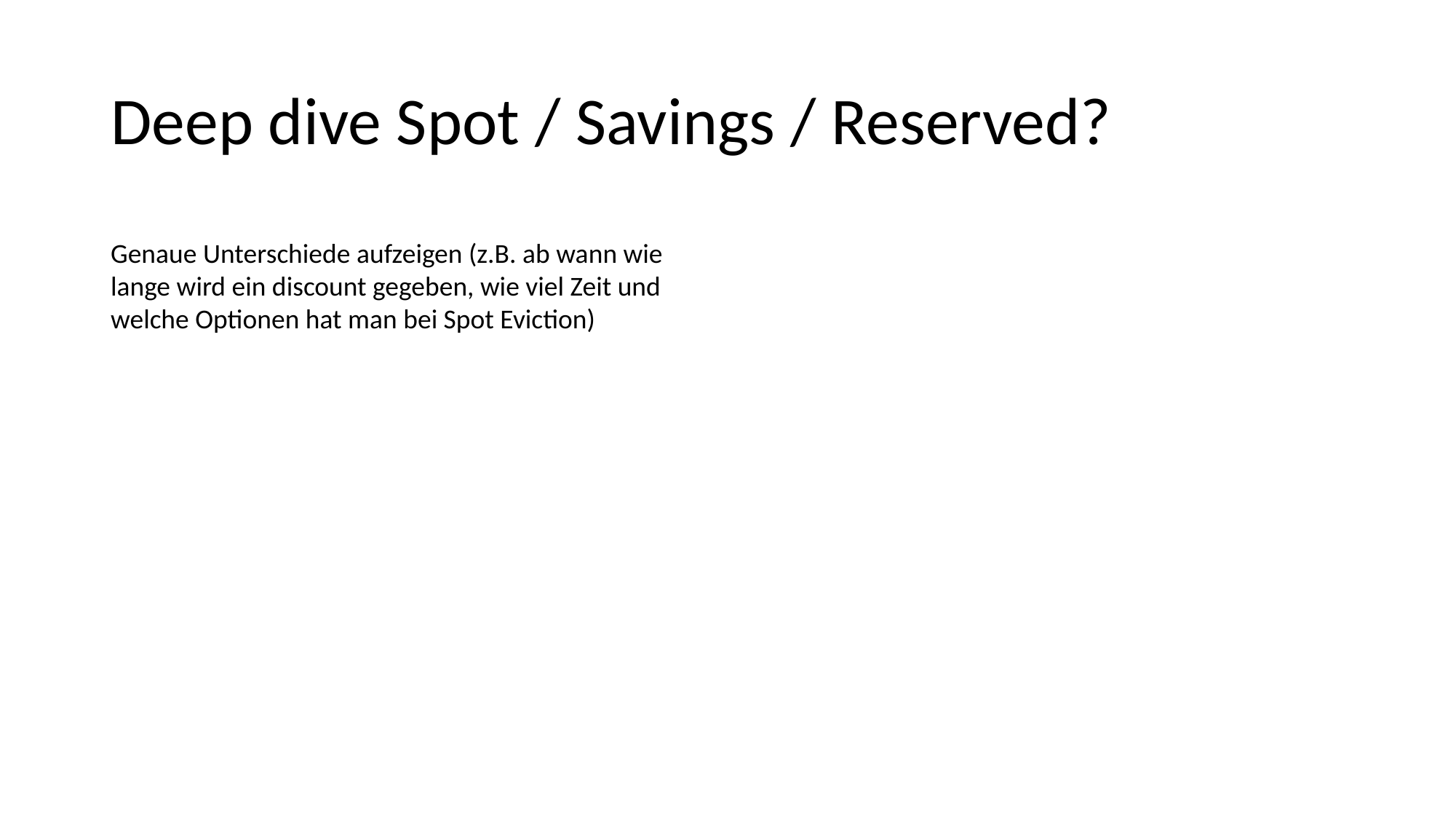

# Deep dive Spot / Savings / Reserved?
Genaue Unterschiede aufzeigen (z.B. ab wann wie lange wird ein discount gegeben, wie viel Zeit und welche Optionen hat man bei Spot Eviction)